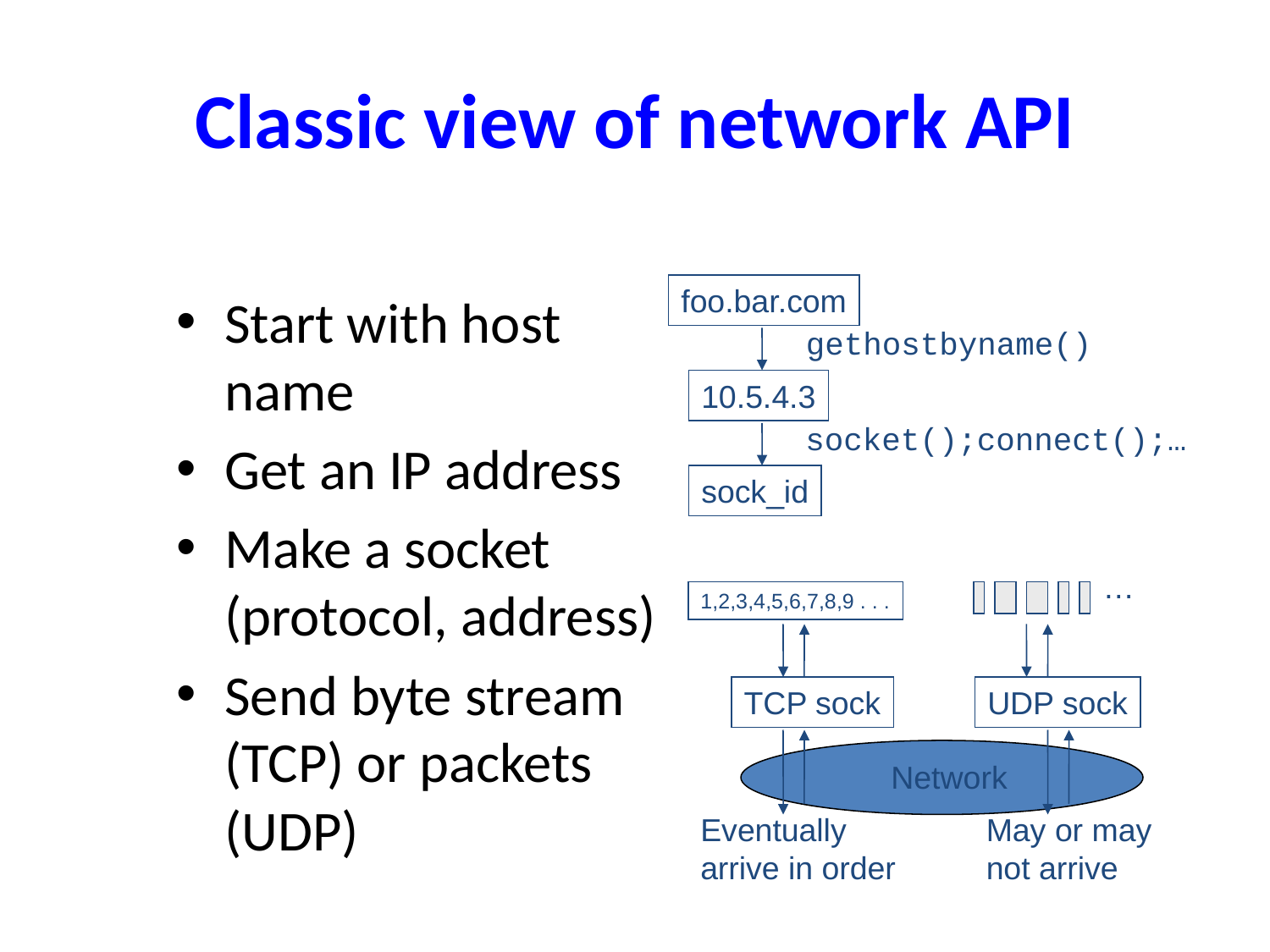

# Classic view of network API
foo.bar.com
Start with host name
Get an IP address
Make a socket (protocol, address)
Send byte stream (TCP) or packets (UDP)
gethostbyname()

10.5.4.3
socket();connect();…

sock_id
…
1,2,3,4,5,6,7,8,9 . . .

TCP sock
UDP sock

Network
Eventually arrive in order
May or may not arrive